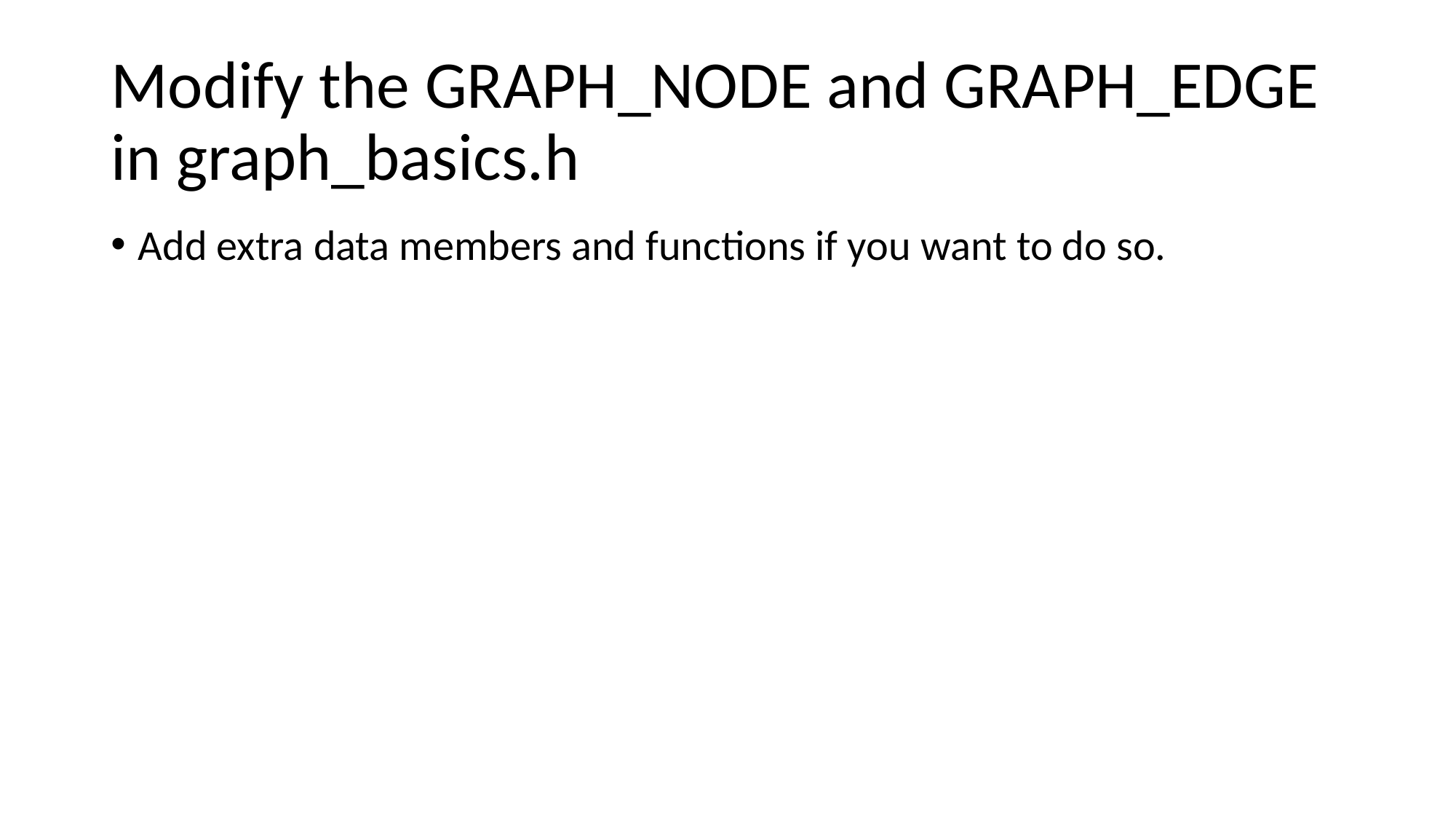

# Modify the GRAPH_NODE and GRAPH_EDGE in graph_basics.h
Add extra data members and functions if you want to do so.